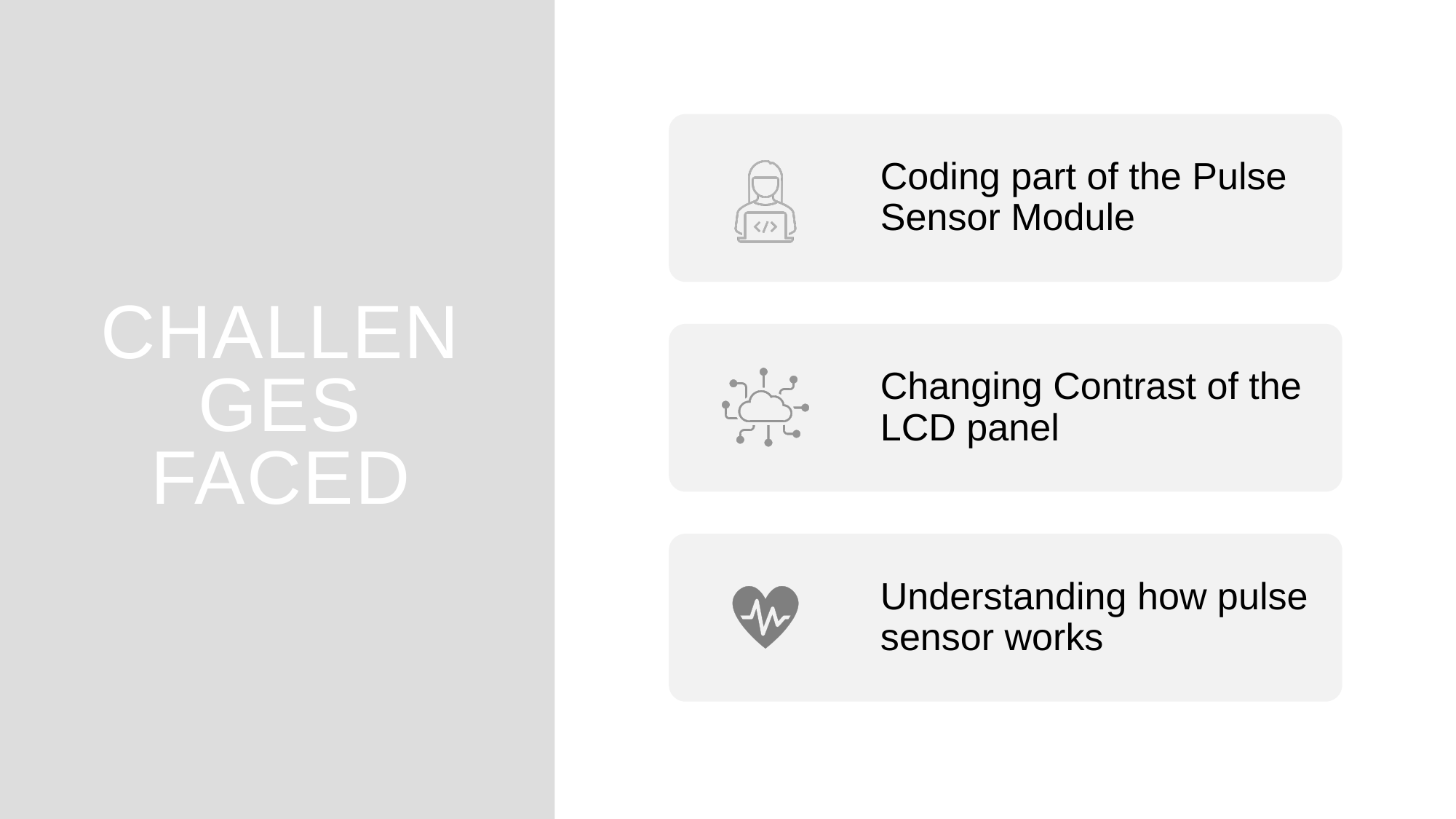

# Challenges faced
Coding part of the Pulse Sensor Module
Changing Contrast of the LCD panel
Understanding how pulse sensor works